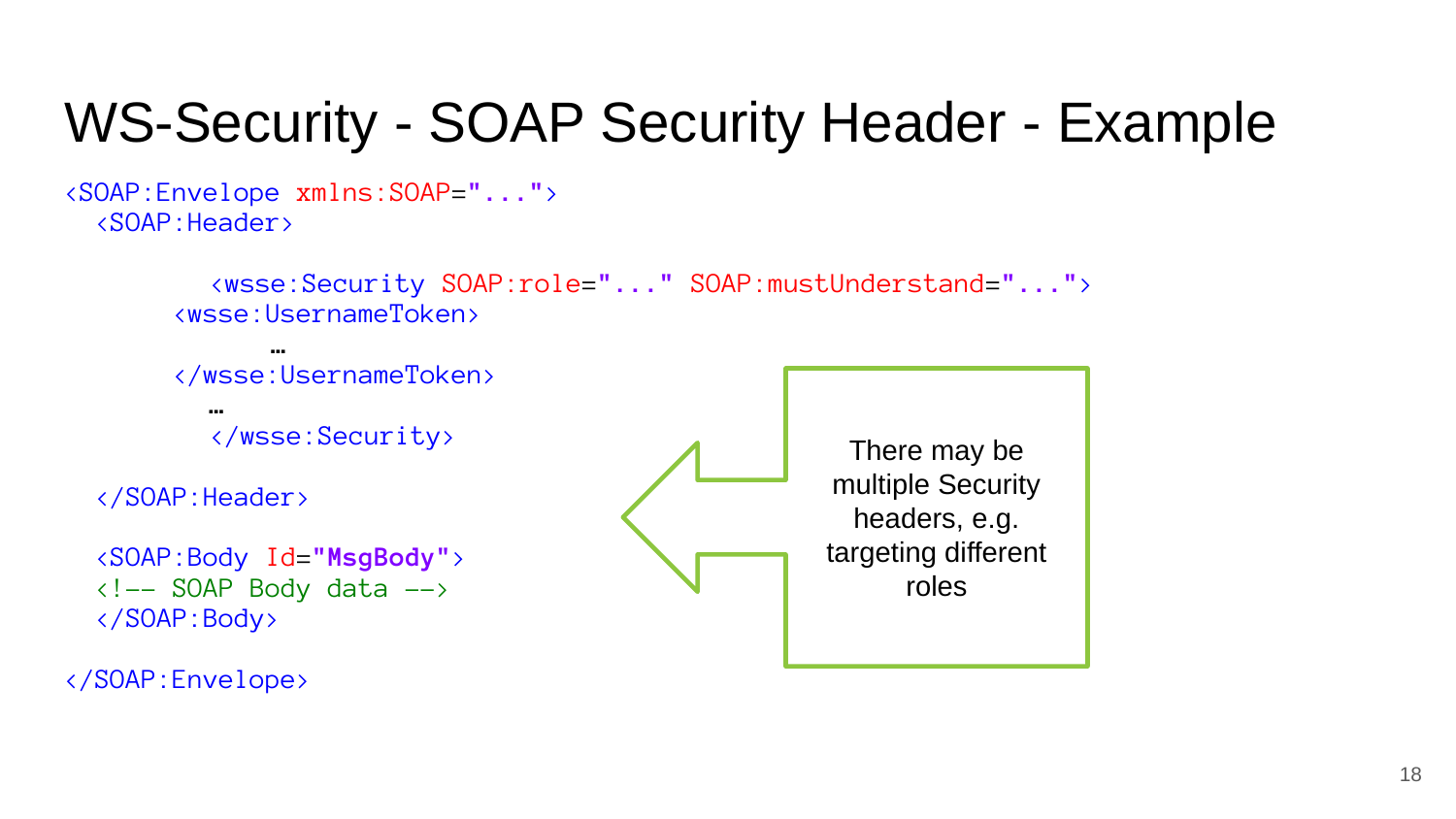

# WS-Security - SOAP Security Header - Example
<SOAP:Envelope xmlns:SOAP="...">
  <SOAP:Header>
	<wsse:Security SOAP:role="..." SOAP:mustUnderstand="...">
       <wsse:UsernameToken>
    	    …
       </wsse:UsernameToken>
     	…
	</wsse:Security>
  </SOAP:Header>
  <SOAP:Body Id="MsgBody">
  <!-- SOAP Body data -->
  </SOAP:Body>
</SOAP:Envelope>
There may be multiple Security headers, e.g. targeting different roles
18